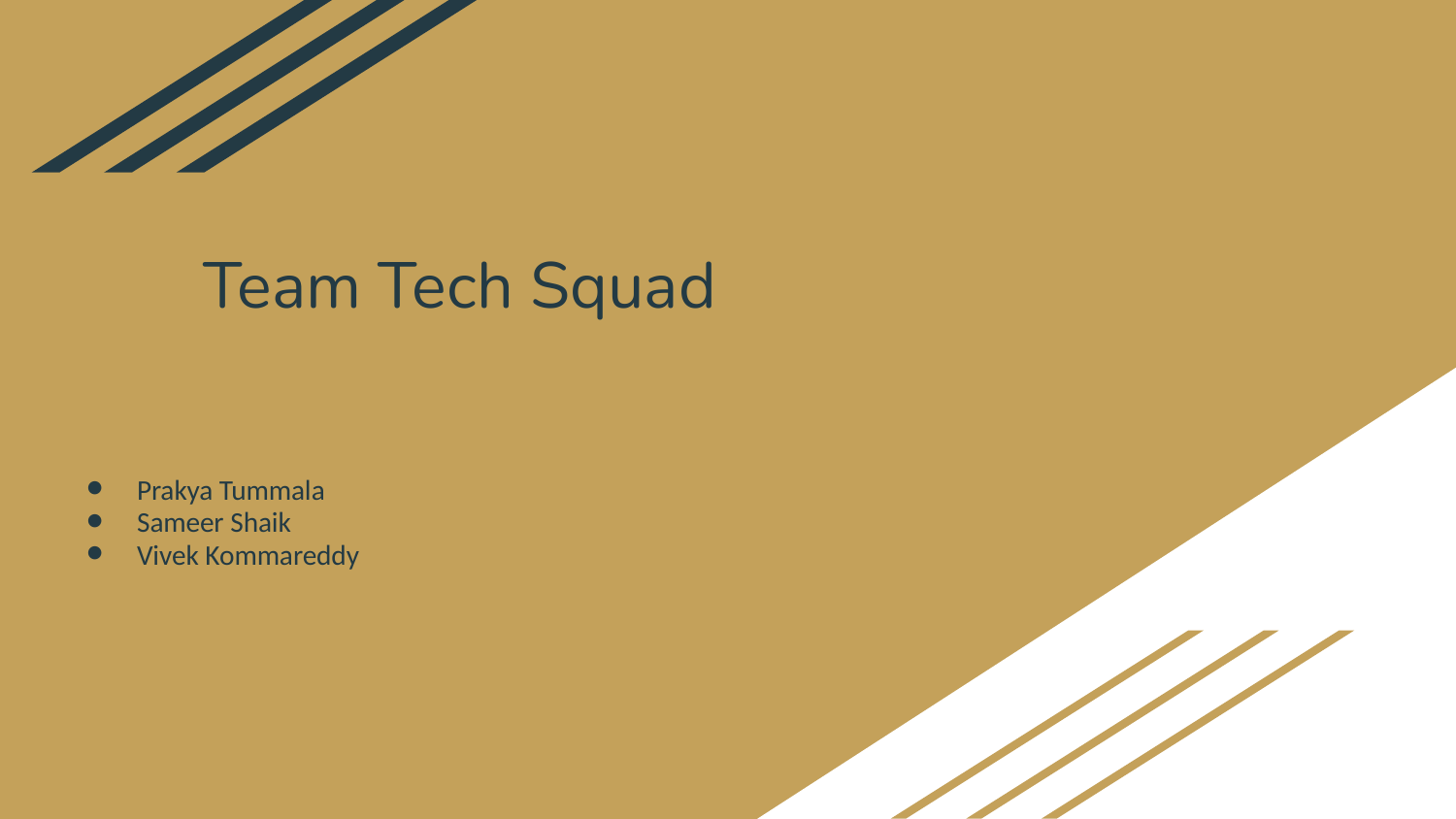

# Team Tech Squad

Prakya Tummala
Sameer Shaik
Vivek Kommareddy